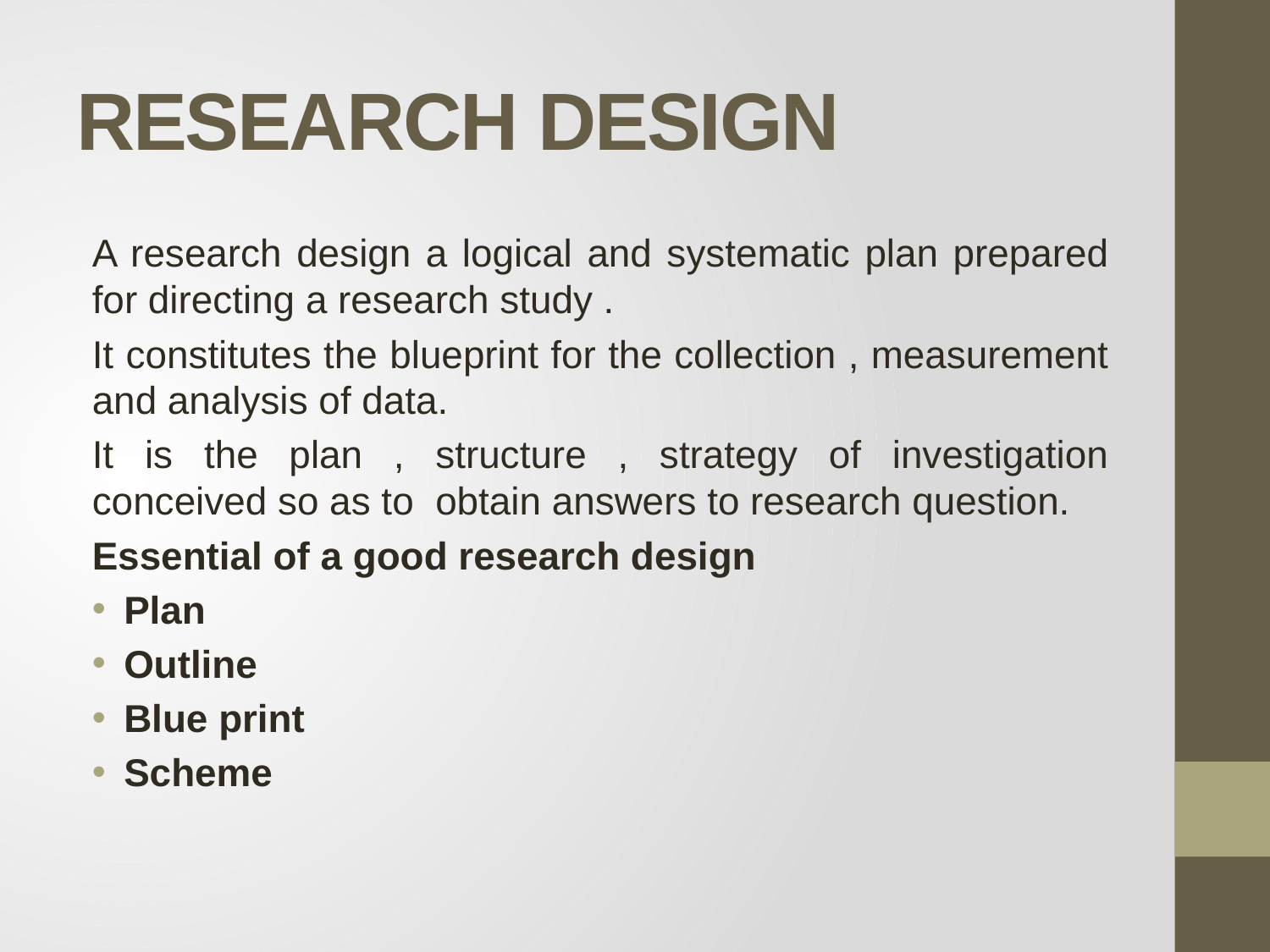

# RESEARCH DESIGN
A research design a logical and systematic plan prepared for directing a research study .
It constitutes the blueprint for the collection , measurement and analysis of data.
It is the plan , structure , strategy of investigation conceived so as to  obtain answers to research question.
Essential of a good research design
Plan
Outline
Blue print
Scheme